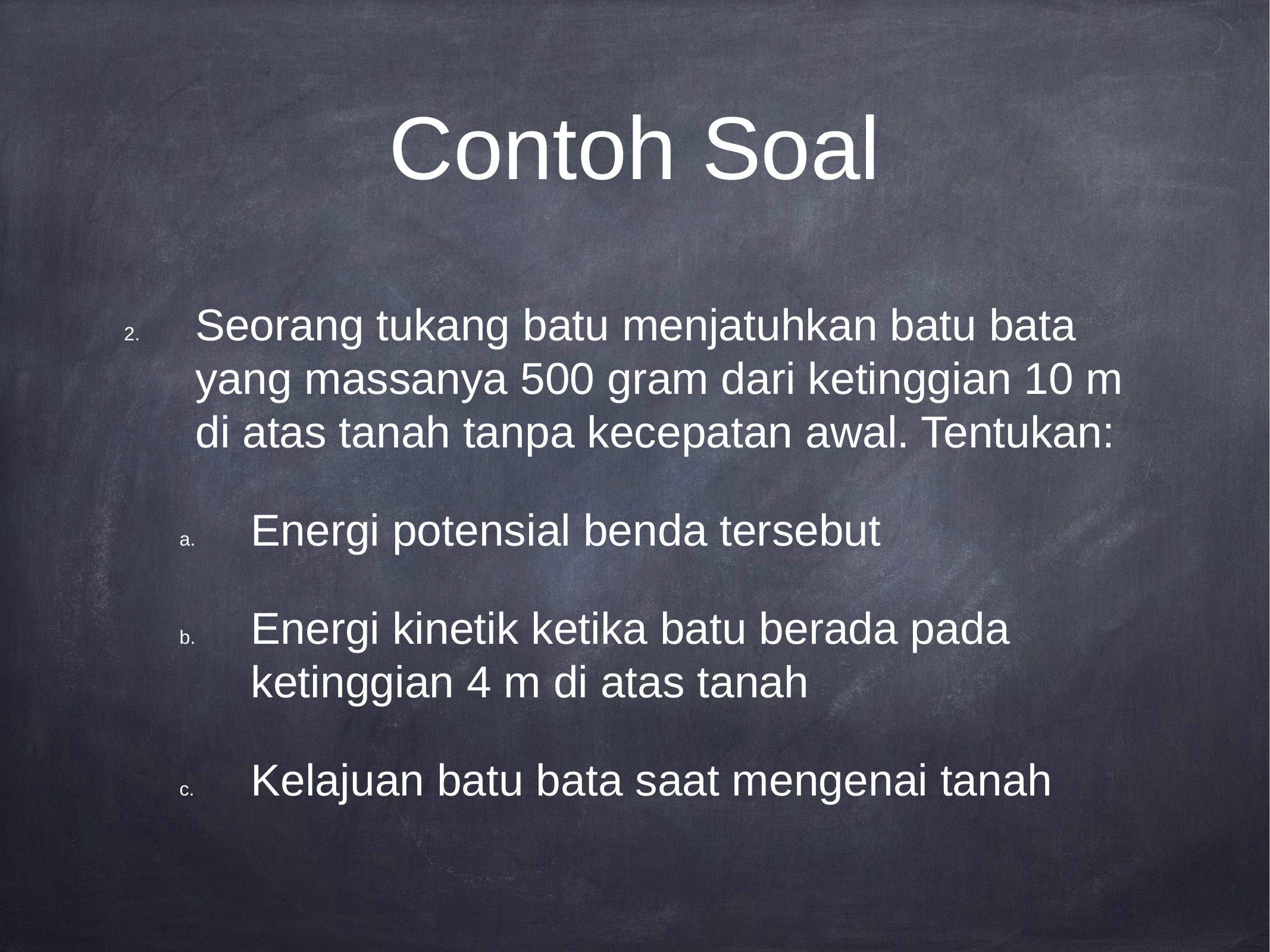

# Contoh Soal
Seorang tukang batu menjatuhkan batu bata yang massanya 500 gram dari ketinggian 10 m di atas tanah tanpa kecepatan awal. Tentukan:
Energi potensial benda tersebut
Energi kinetik ketika batu berada pada ketinggian 4 m di atas tanah
Kelajuan batu bata saat mengenai tanah